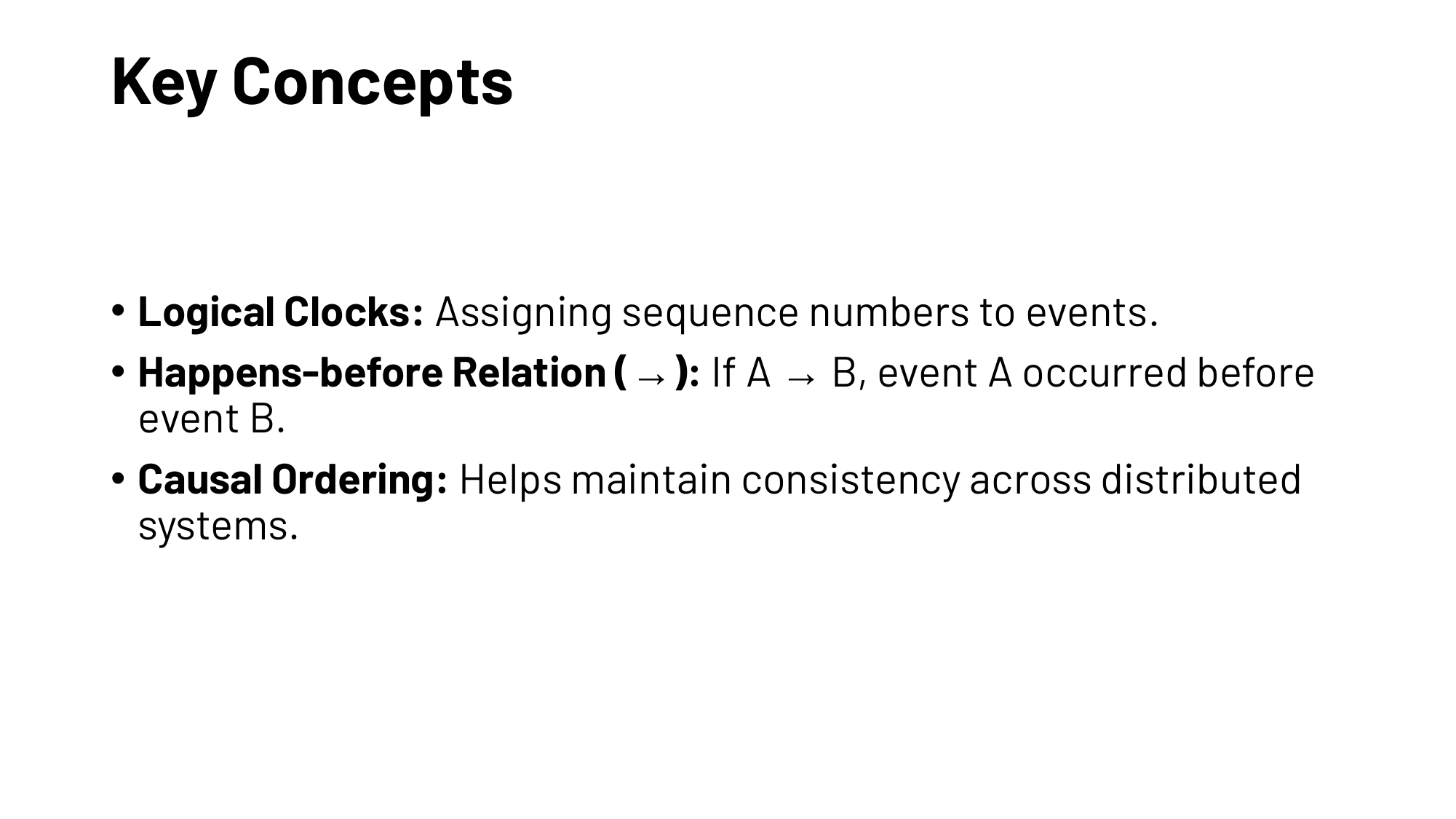

# Key Concepts

Logical Clocks: Assigning sequence numbers to events.
Happens-before Relation (→): If A → B, event A occurred before event B.
Causal Ordering: Helps maintain consistency across distributed systems.